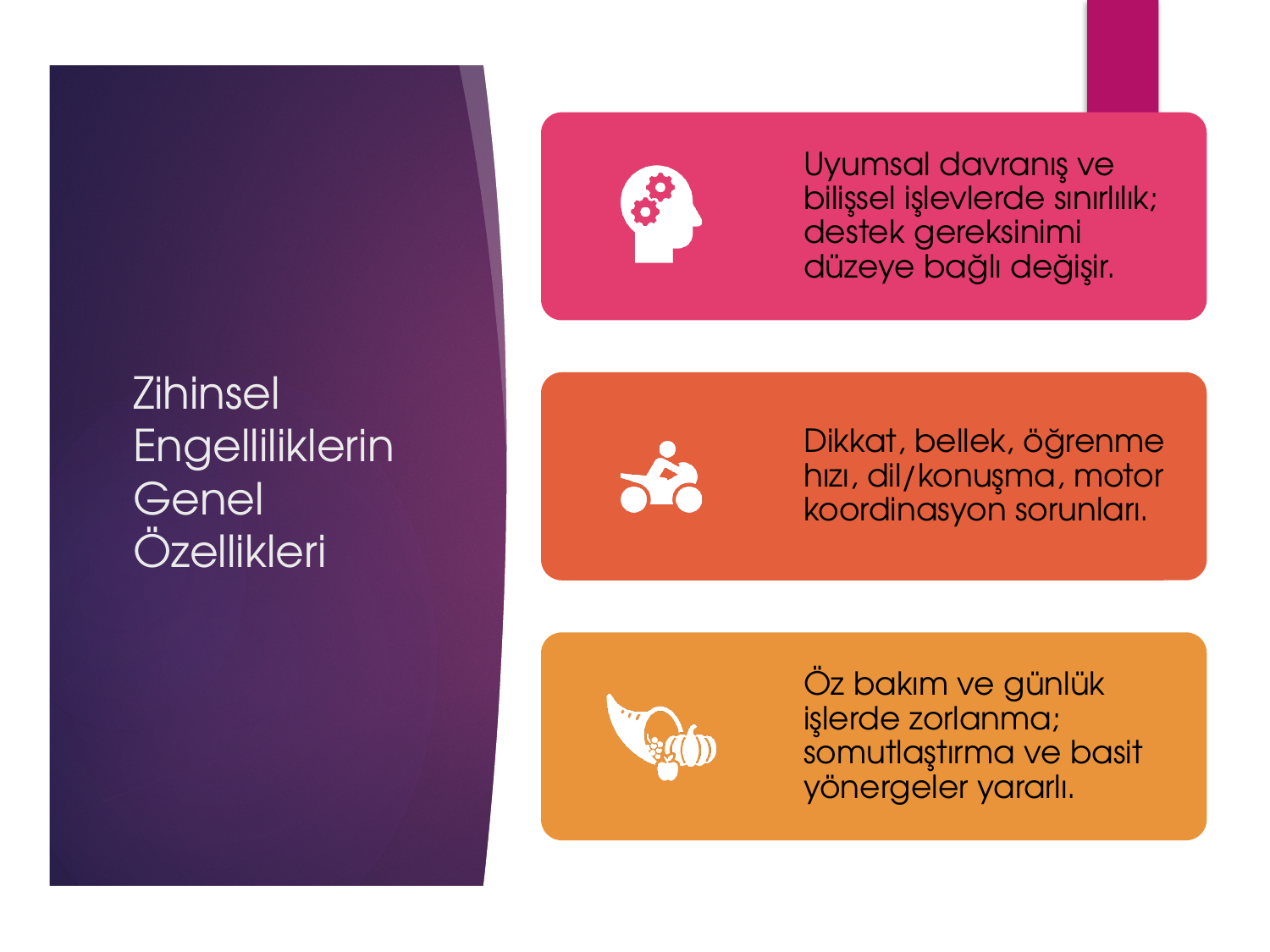

Uyumsal davranış ve bilişsel işlevlerde sınırlılık; destek gereksinimi düzeye bağlı değişir.
Dikkat, bellek, öğrenme hızı, dil/konuşma, motor koordinasyon sorunları.
Öz bakım ve günlük işlerde zorlanma; somutlaştırma ve basit yönergeler yararlı.
# Zihinsel Engelliliklerin Genel Özellikleri